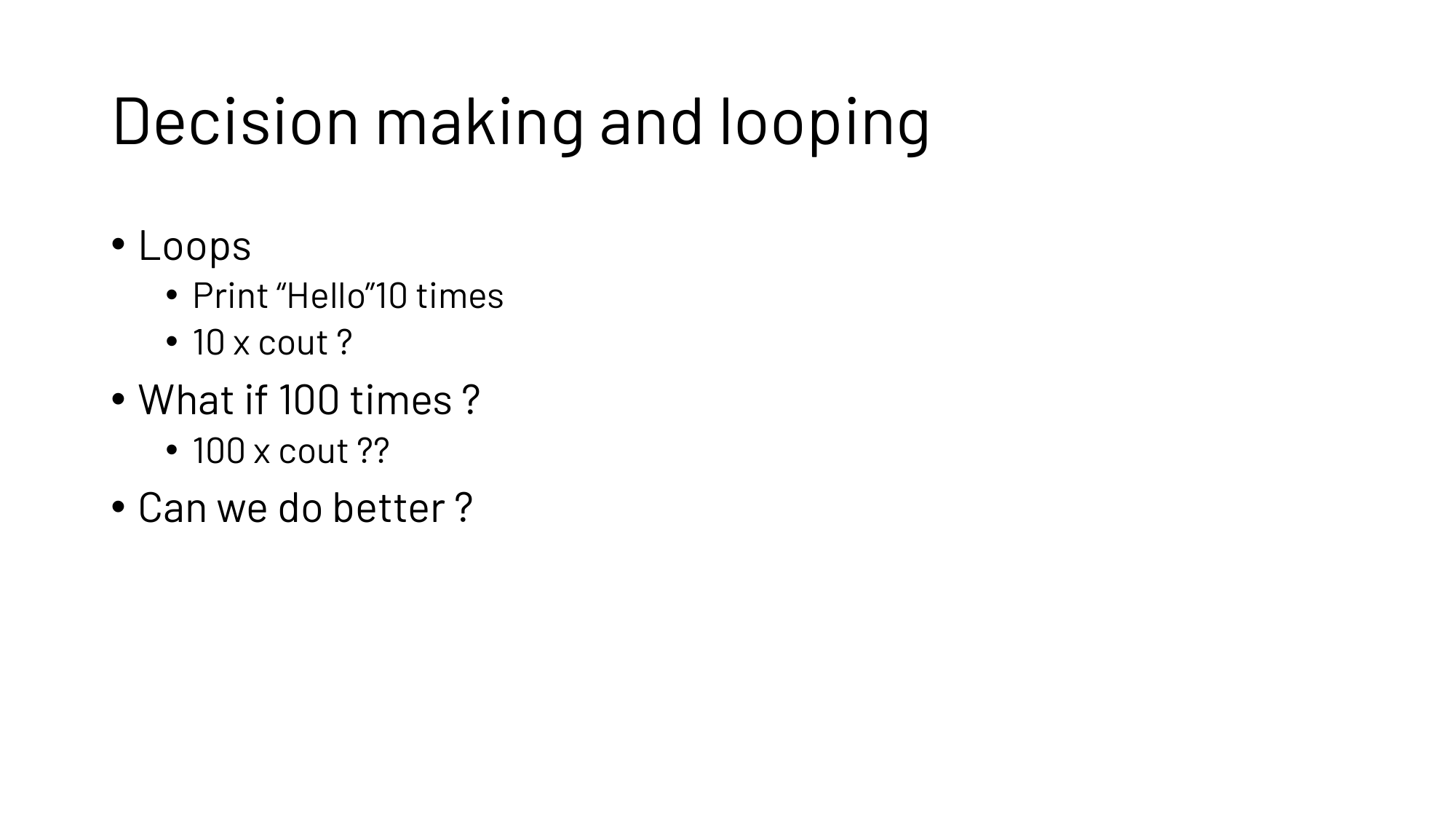

# Decision making and looping
Loops
Print “Hello”10 times
10 x cout ?
What if 100 times ?
100 x cout ??
Can we do better ?